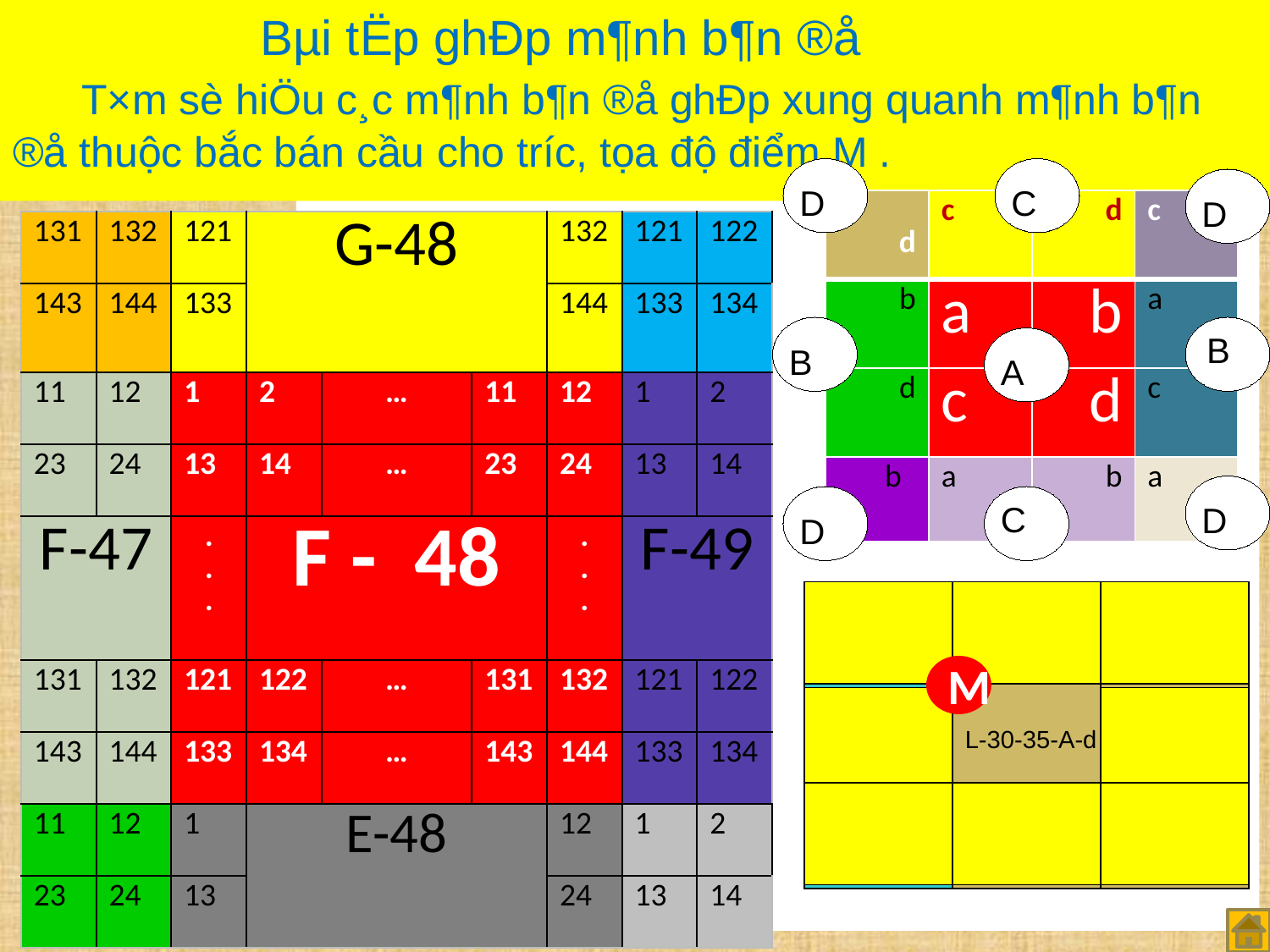

# Bµi tËp ghÐp m¶nh b¶n ®å T×m sè hiÖu c¸c m¶nh b¶n ®å ghÐp xung quanh m¶nh b¶n ®å thuộc bắc bán cầu cho tr­íc, tọa độ điểm M .

D

C

D
| d | c | d | c |
| --- | --- | --- | --- |
| b | a | b | a |
| d | c | d | c |
| b | a | b | a |

| 131 | 132 | 121 | G-48 |  |  | 132 | 121 | 122 |
| --- | --- | --- | --- | --- | --- | --- | --- | --- |
| 143 | 144 | 133 |  |  |  | 144 | 133 | 134 |
| 11 | 12 | 1 | 2 | … | 11 | 12 | 1 | 2 |
| 23 | 24 | 13 | 14 | … | 23 | 24 | 13 | 14 |
| F-47 |  | . . . | F - 48 |  |  | . . . | F-49 |  |
| 131 | 132 | 121 | 122 | … | 131 | 132 | 121 | 122 |
| 143 | 144 | 133 | 134 | … | 143 | 144 | 133 | 134 |
| 11 | 12 | 1 | E-48 |  |  | 12 | 1 | 2 |
| 23 | 24 | 13 |  |  |  | 24 | 13 | 14 |

B

B

A

D

D

C

M

L-30-35-A-d